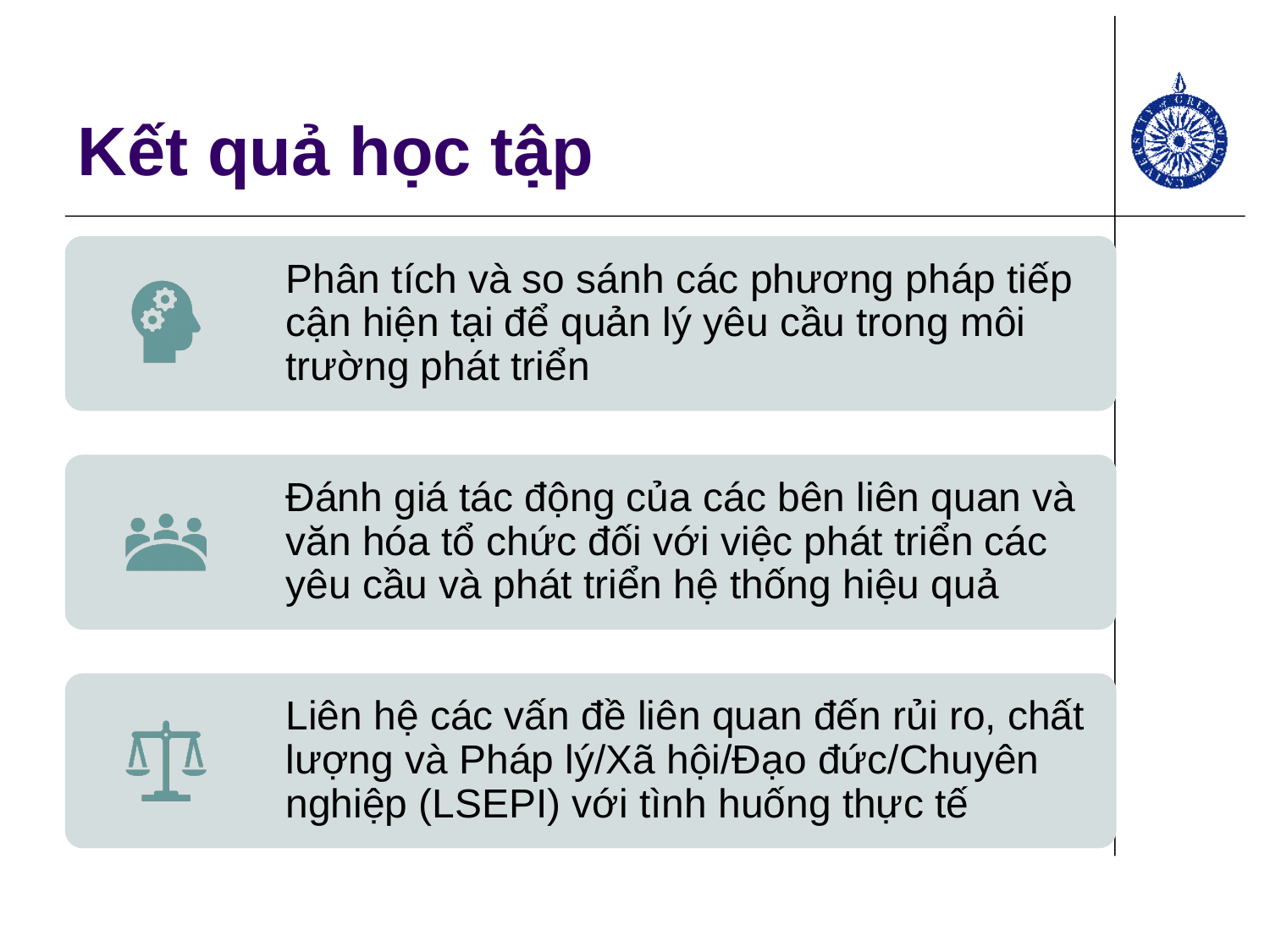

# Kết quả học tập
Phân tích và so sánh các phương pháp tiếp cận hiện tại để quản lý yêu cầu trong môi trường phát triển
Đánh giá tác động của các bên liên quan và văn hóa tổ chức đối với việc phát triển các yêu cầu và phát triển hệ thống hiệu quả
Liên hệ các vấn đề liên quan đến rủi ro, chất lượng và Pháp lý/Xã hội/Đạo đức/Chuyên nghiệp (LSEPI) với tình huống thực tế